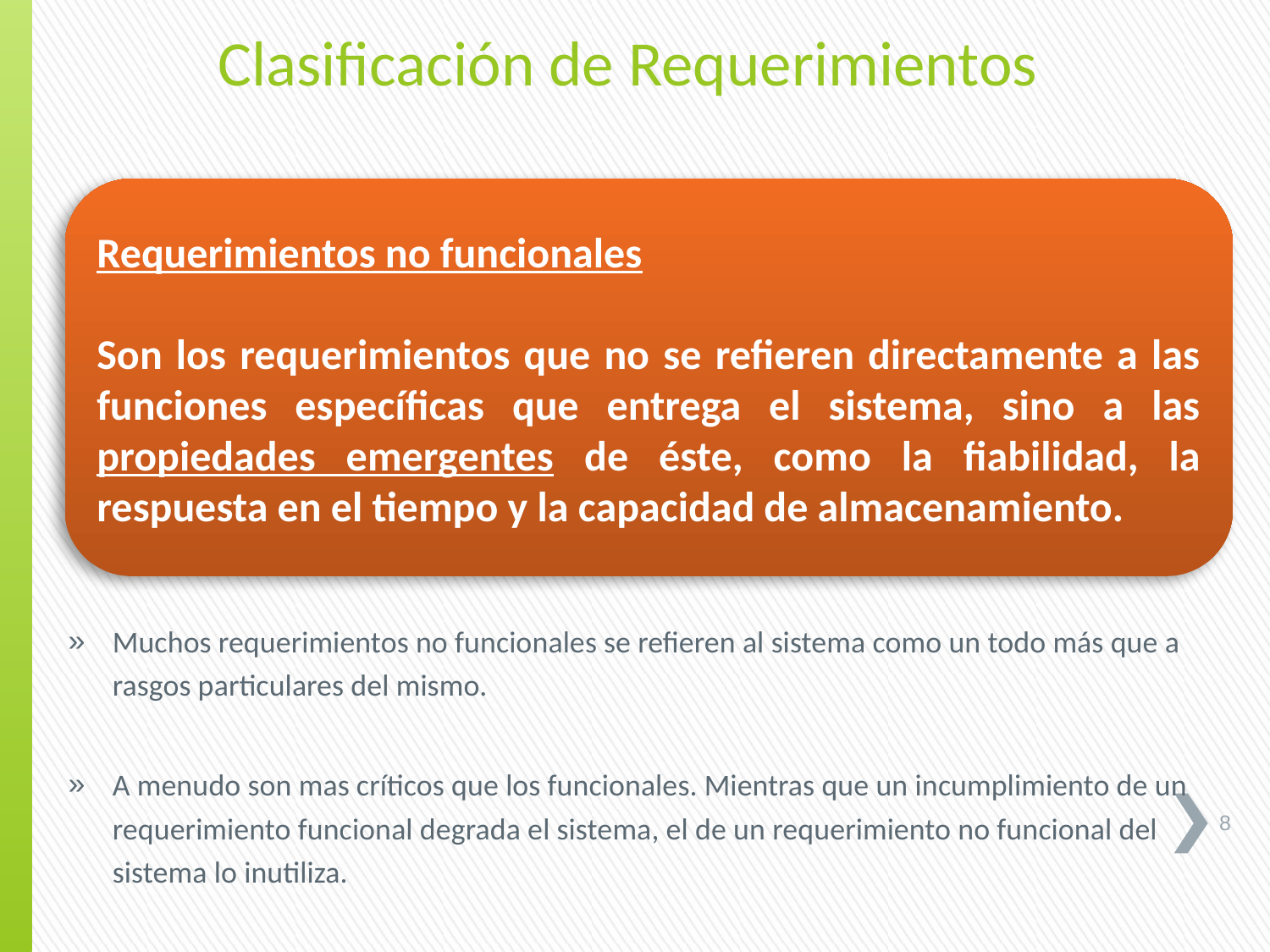

Clasificación de Requerimientos
Requerimientos no funcionales

Son los requerimientos que no se refieren directamente a las funciones específicas que entrega el sistema, sino a las propiedades emergentes de éste, como la fiabilidad, la respuesta en el tiempo y la capacidad de almacenamiento.
Muchos requerimientos no funcionales se refieren al sistema como un todo más que a rasgos particulares del mismo.

A menudo son mas críticos que los funcionales. Mientras que un incumplimiento de un requerimiento funcional degrada el sistema, el de un requerimiento no funcional del sistema lo inutiliza.

8